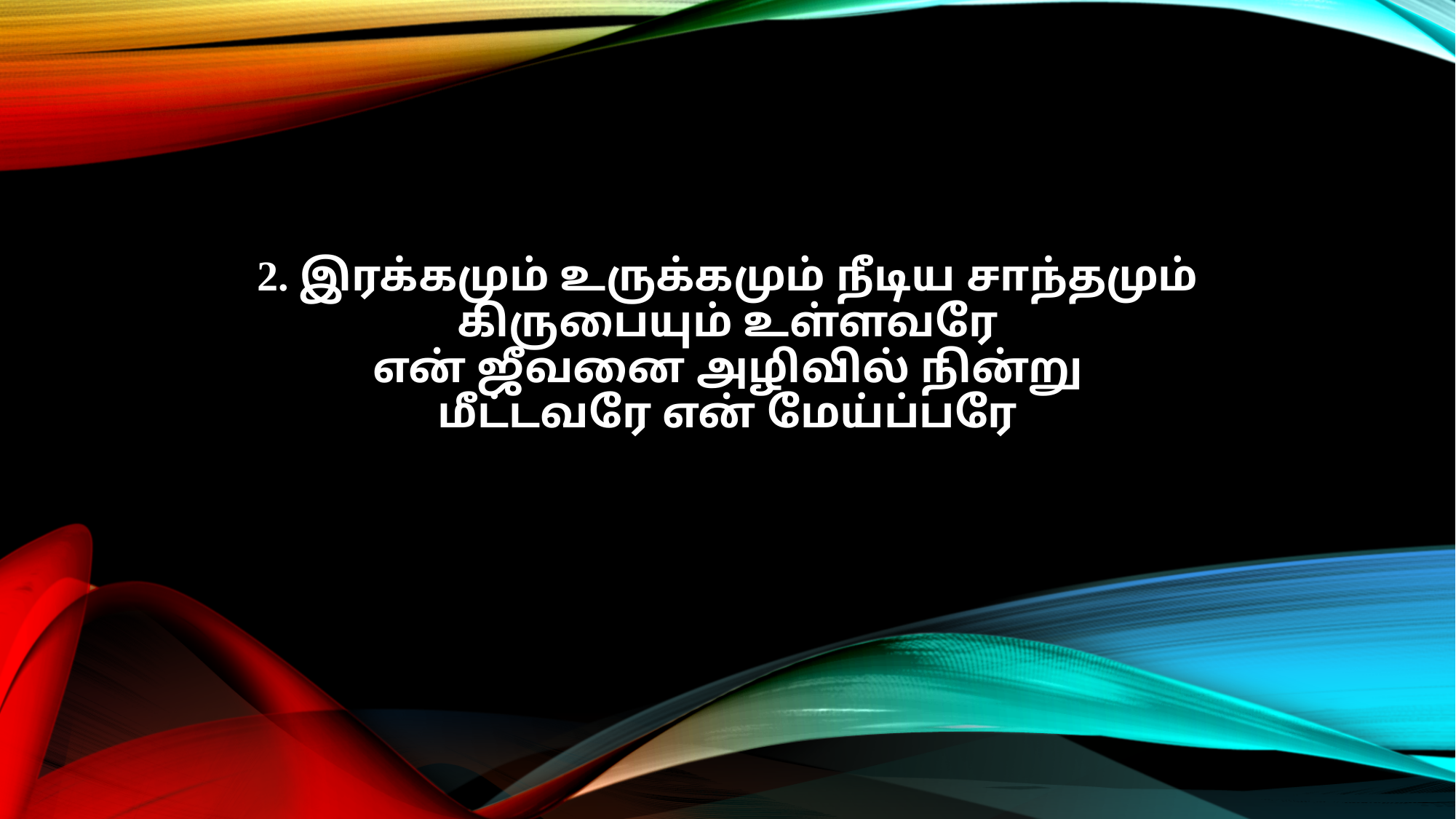

2. இரக்கமும் உருக்கமும் நீடிய சாந்தமும்
கிருபையும் உள்ளவரே
என் ஜீவனை அழிவில் நின்று
மீட்டவரே என் மேய்ப்பரே